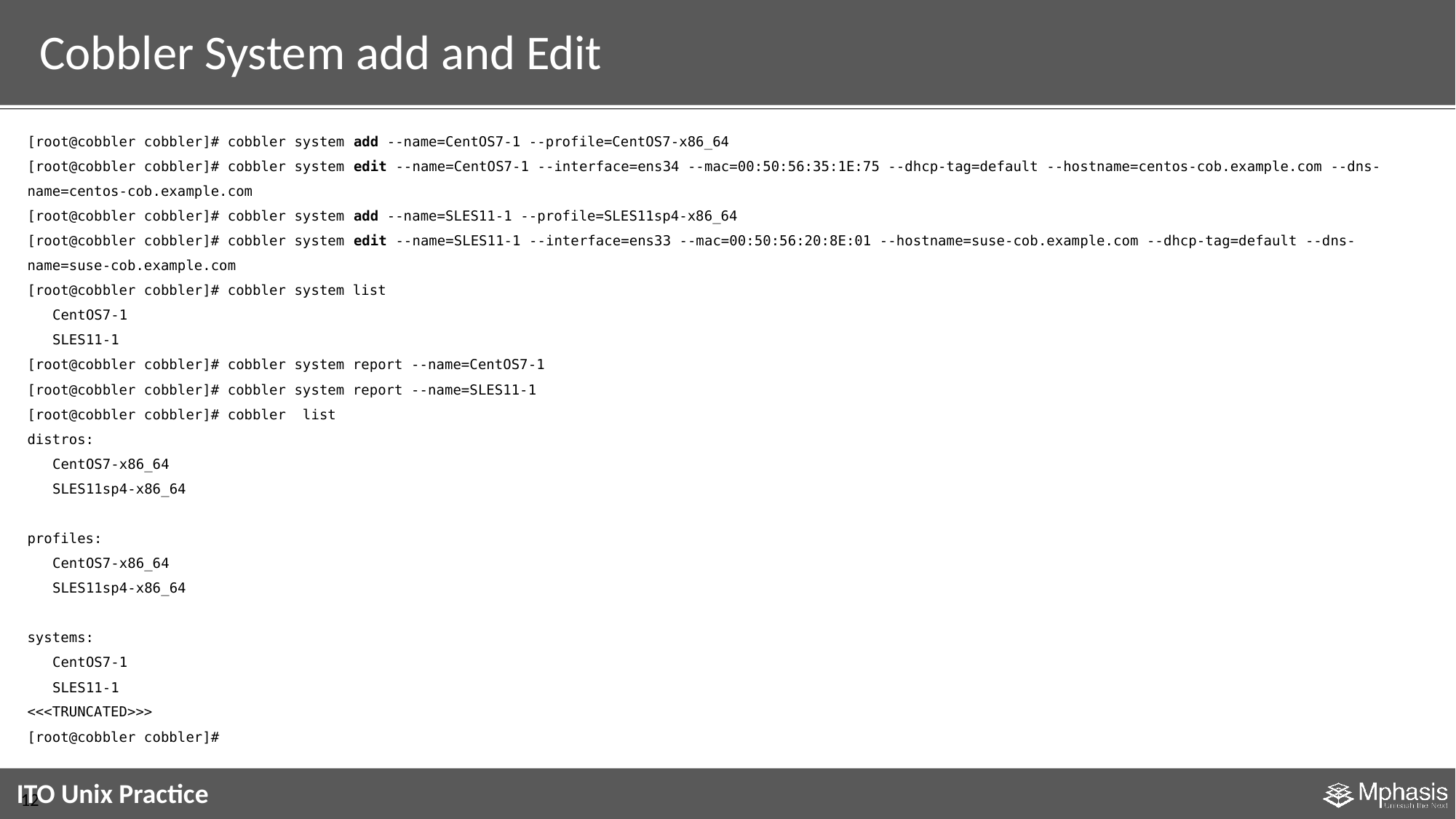

# Cobbler System add and Edit
[root@cobbler cobbler]# cobbler system add --name=CentOS7-1 --profile=CentOS7-x86_64
[root@cobbler cobbler]# cobbler system edit --name=CentOS7-1 --interface=ens34 --mac=00:50:56:35:1E:75 --dhcp-tag=default --hostname=centos-cob.example.com --dns-name=centos-cob.example.com
[root@cobbler cobbler]# cobbler system add --name=SLES11-1 --profile=SLES11sp4-x86_64
[root@cobbler cobbler]# cobbler system edit --name=SLES11-1 --interface=ens33 --mac=00:50:56:20:8E:01 --hostname=suse-cob.example.com --dhcp-tag=default --dns-name=suse-cob.example.com
[root@cobbler cobbler]# cobbler system list
   CentOS7-1
   SLES11-1
[root@cobbler cobbler]# cobbler system report --name=CentOS7-1
[root@cobbler cobbler]# cobbler system report --name=SLES11-1
[root@cobbler cobbler]# cobbler  list
distros:
   CentOS7-x86_64
   SLES11sp4-x86_64

profiles:
   CentOS7-x86_64
   SLES11sp4-x86_64

systems:
   CentOS7-1
   SLES11-1
<<<TRUNCATED>>>
[root@cobbler cobbler]#